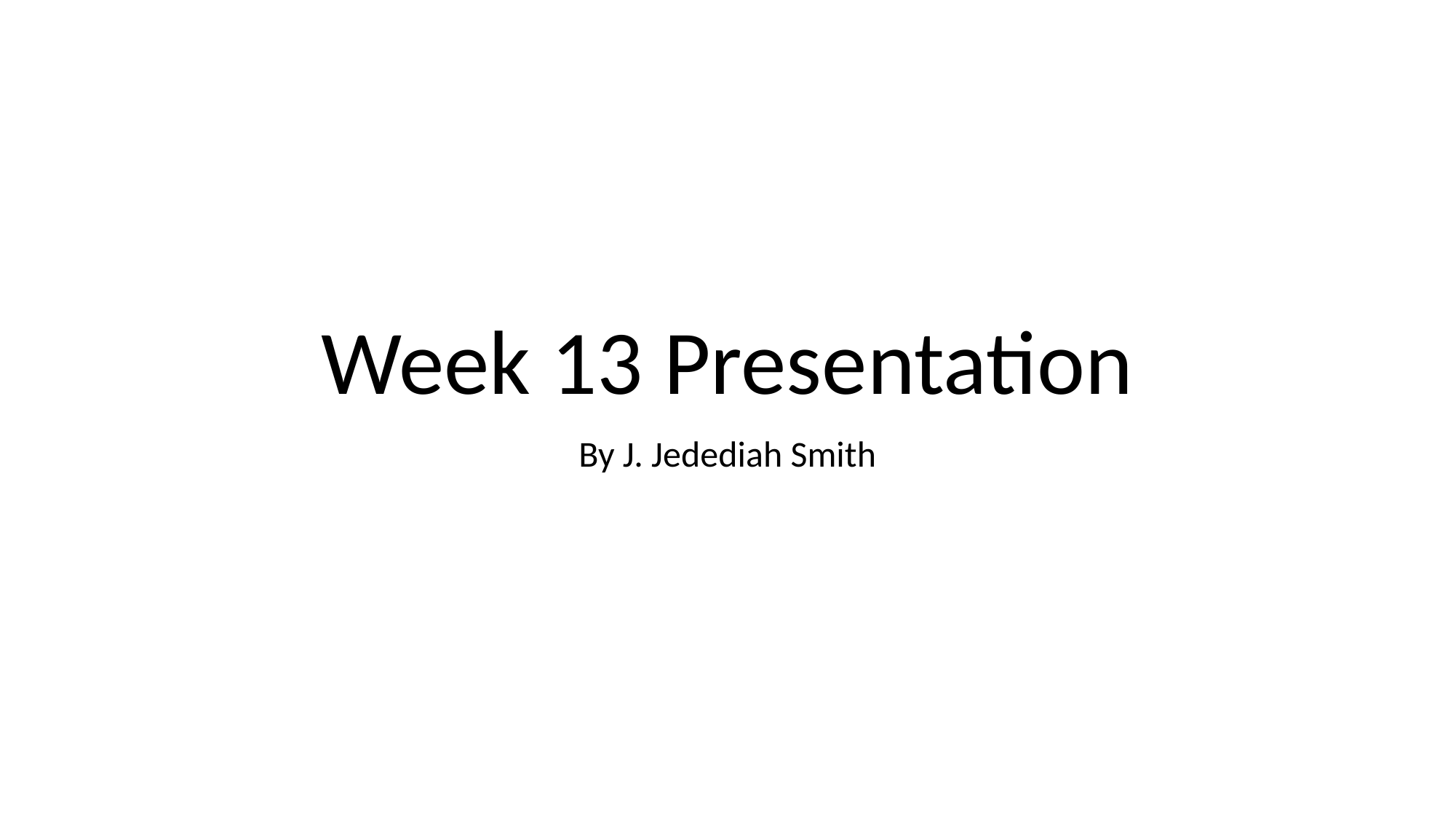

# Week 13 Presentation
By J. Jedediah Smith